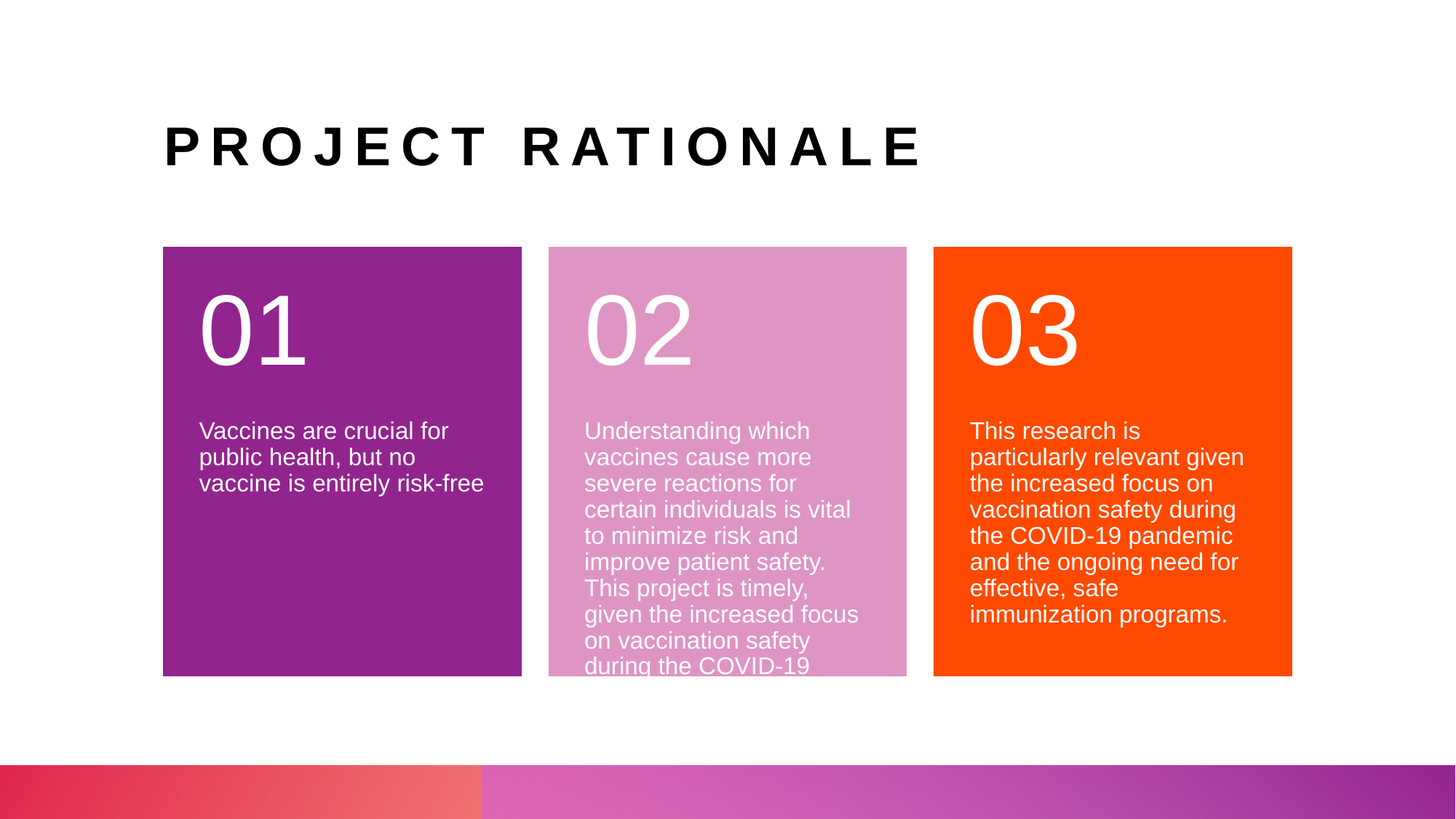

# Project Rationale
Vaccines are crucial for public health, but no vaccine is entirely risk-free
01
Understanding which vaccines cause more severe reactions for certain individuals is vital to minimize risk and improve patient safety. This project is timely, given the increased focus on vaccination safety during the COVID-19 pandemic.
02
This research is particularly relevant given the increased focus on vaccination safety during the COVID-19 pandemic and the ongoing need for effective, safe immunization programs.
03